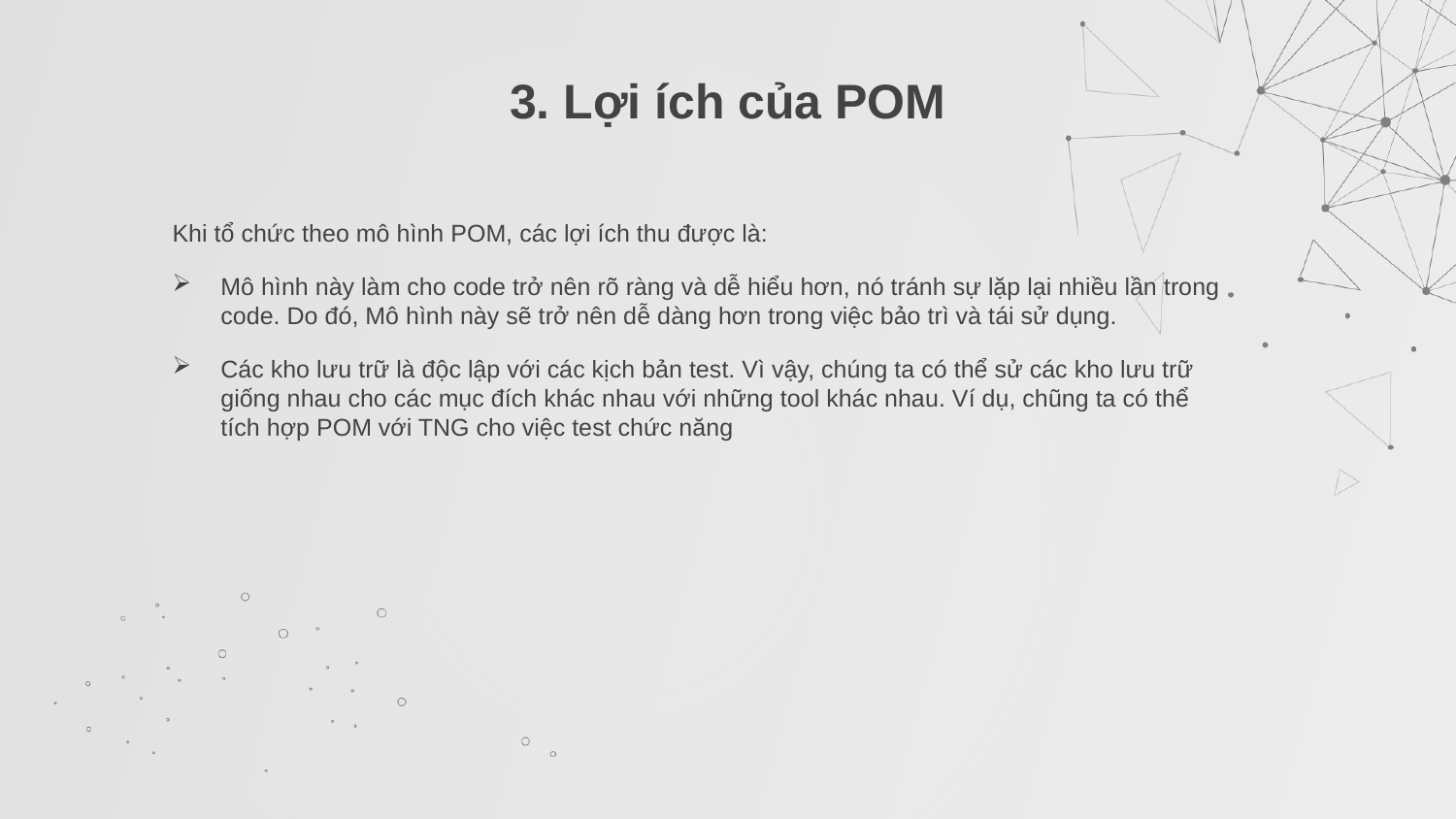

# 3. Lợi ích của POM
Khi tổ chức theo mô hình POM, các lợi ích thu được là:
Mô hình này làm cho code trở nên rõ ràng và dễ hiểu hơn, nó tránh sự lặp lại nhiều lần trong code. Do đó, Mô hình này sẽ trở nên dễ dàng hơn trong việc bảo trì và tái sử dụng.
Các kho lưu trữ là độc lập với các kịch bản test. Vì vậy, chúng ta có thể sử các kho lưu trữ giống nhau cho các mục đích khác nhau với những tool khác nhau. Ví dụ, chũng ta có thể tích hợp POM với TNG cho việc test chức năng